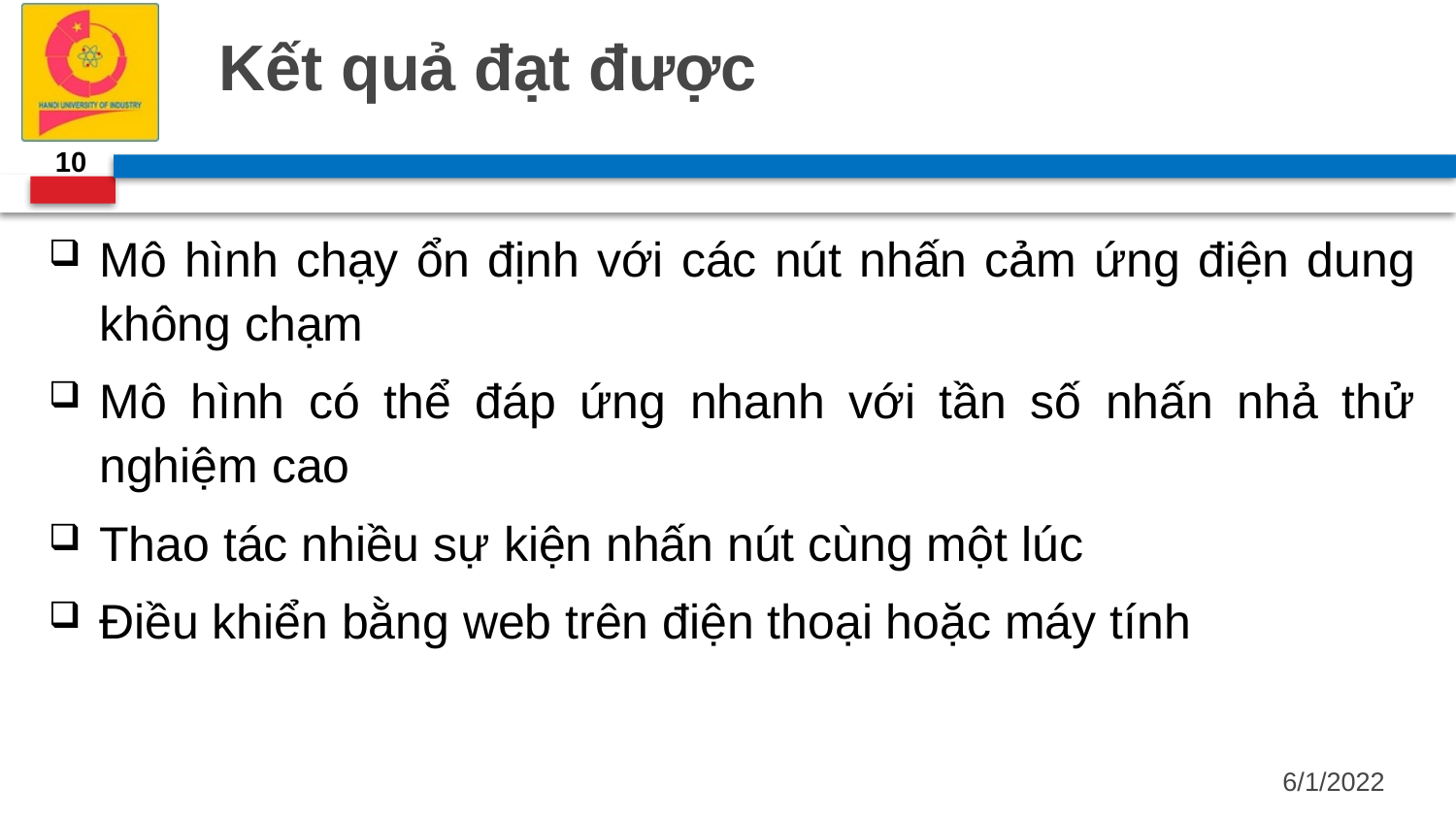

# Kết quả đạt được
10
Mô hình chạy ổn định với các nút nhấn cảm ứng điện dung không chạm
Mô hình có thể đáp ứng nhanh với tần số nhấn nhả thử nghiệm cao
Thao tác nhiều sự kiện nhấn nút cùng một lúc
Điều khiển bằng web trên điện thoại hoặc máy tính
6/1/2022